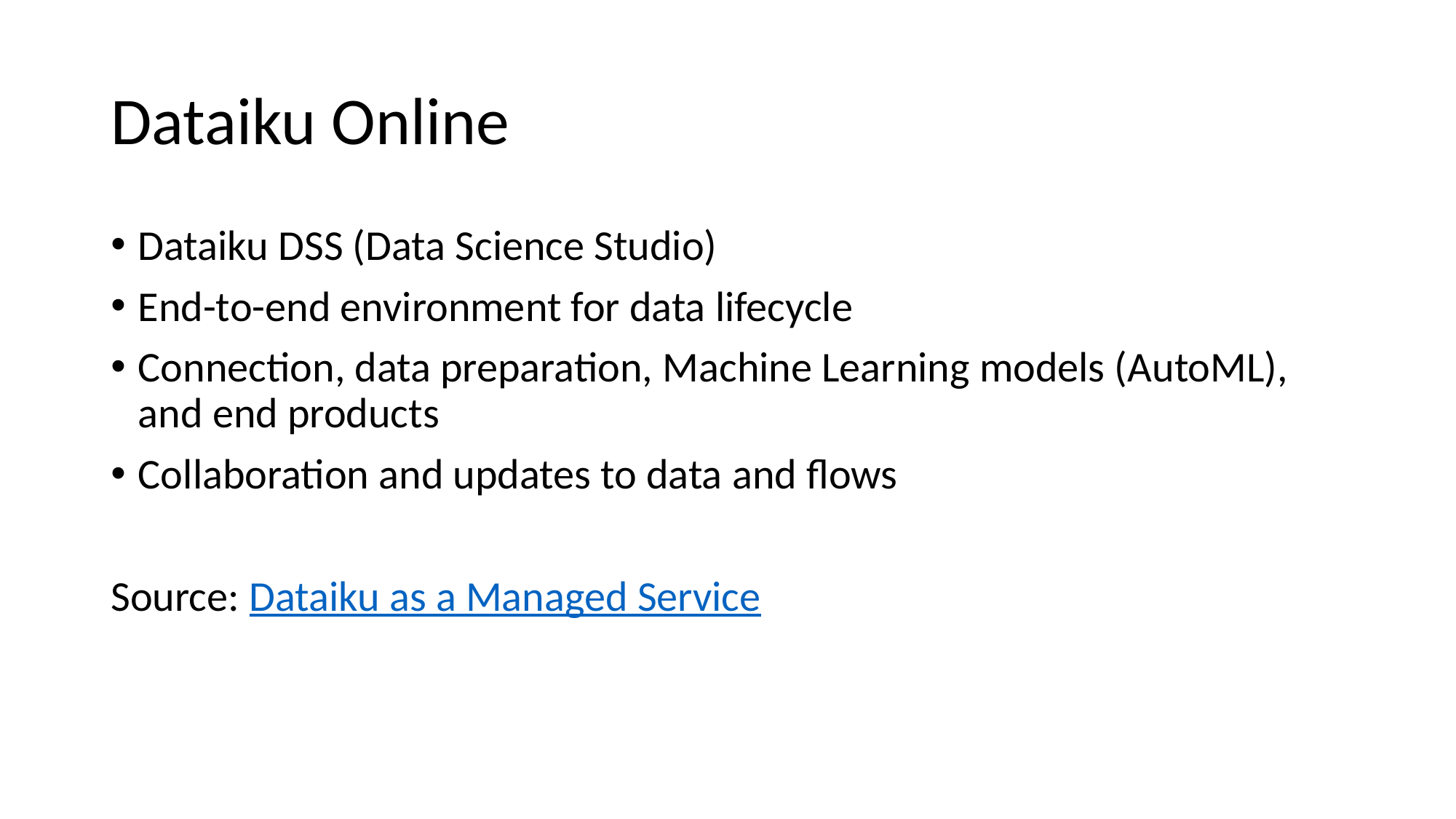

# Dataiku Online
Dataiku DSS (Data Science Studio)
End-to-end environment for data lifecycle
Connection, data preparation, Machine Learning models (AutoML), and end products
Collaboration and updates to data and flows

Source: Dataiku as a Managed Service